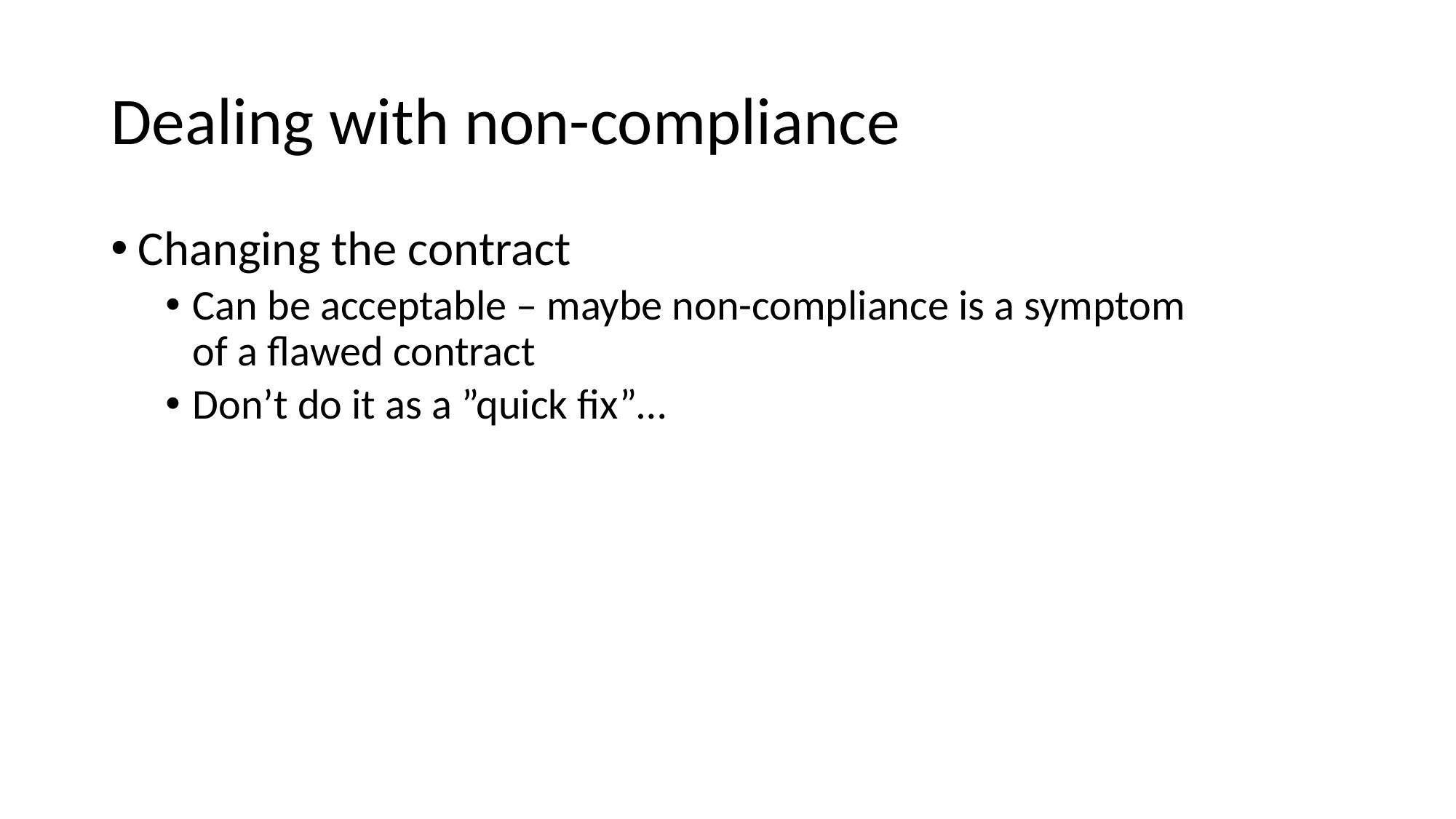

# Dealing with non-compliance
Changing the contract
Can be acceptable – maybe non-compliance is a symptom of a flawed contract
Don’t do it as a ”quick fix”…